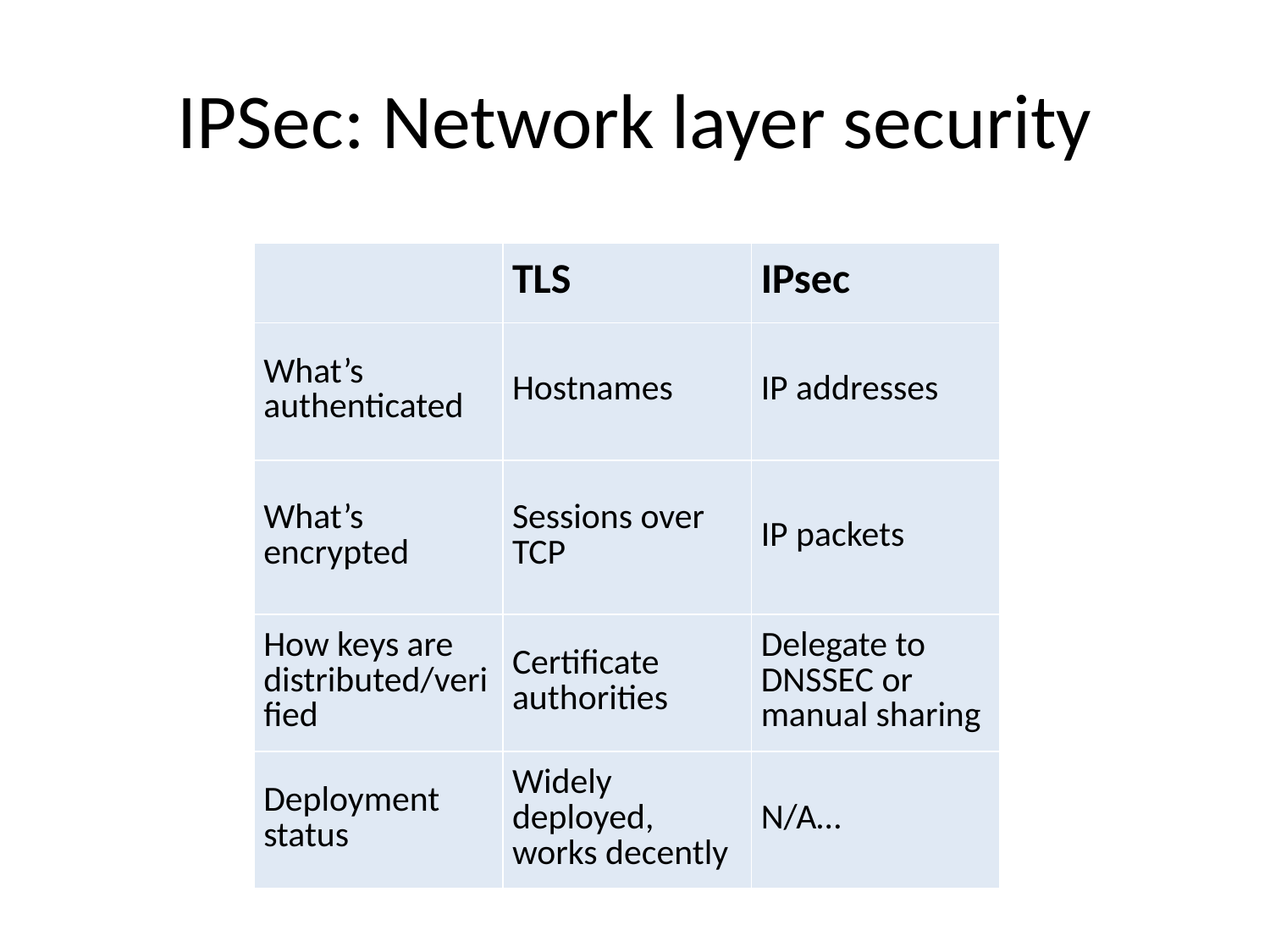

# IPSec: Network layer security
|  | TLS | IPsec |
| --- | --- | --- |
| What’s authenticated | Hostnames | IP addresses |
| What’s encrypted | Sessions over TCP | IP packets |
| How keys are distributed/verified | Certificate authorities | Delegate to DNSSEC or manual sharing |
| Deployment status | Widely deployed, works decently | N/A… |